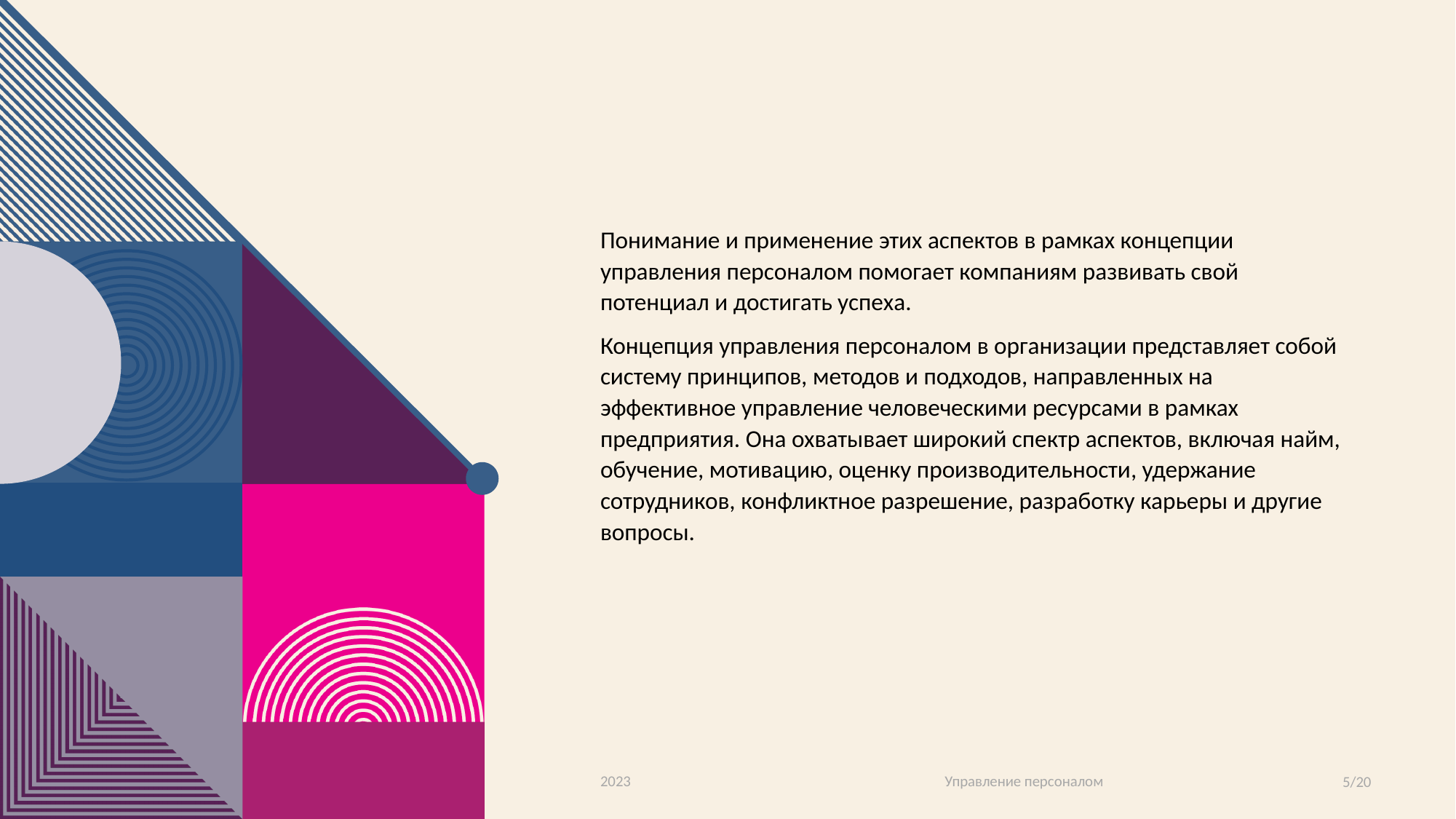

Понимание и применение этих аспектов в рамках концепции управления персоналом помогает компаниям развивать свой потенциал и достигать успеха.
Концепция управления персоналом в организации представляет собой систему принципов, методов и подходов, направленных на эффективное управление человеческими ресурсами в рамках предприятия. Она охватывает широкий спектр аспектов, включая найм, обучение, мотивацию, оценку производительности, удержание сотрудников, конфликтное разрешение, разработку карьеры и другие вопросы.
Управление персоналом
2023
5/20